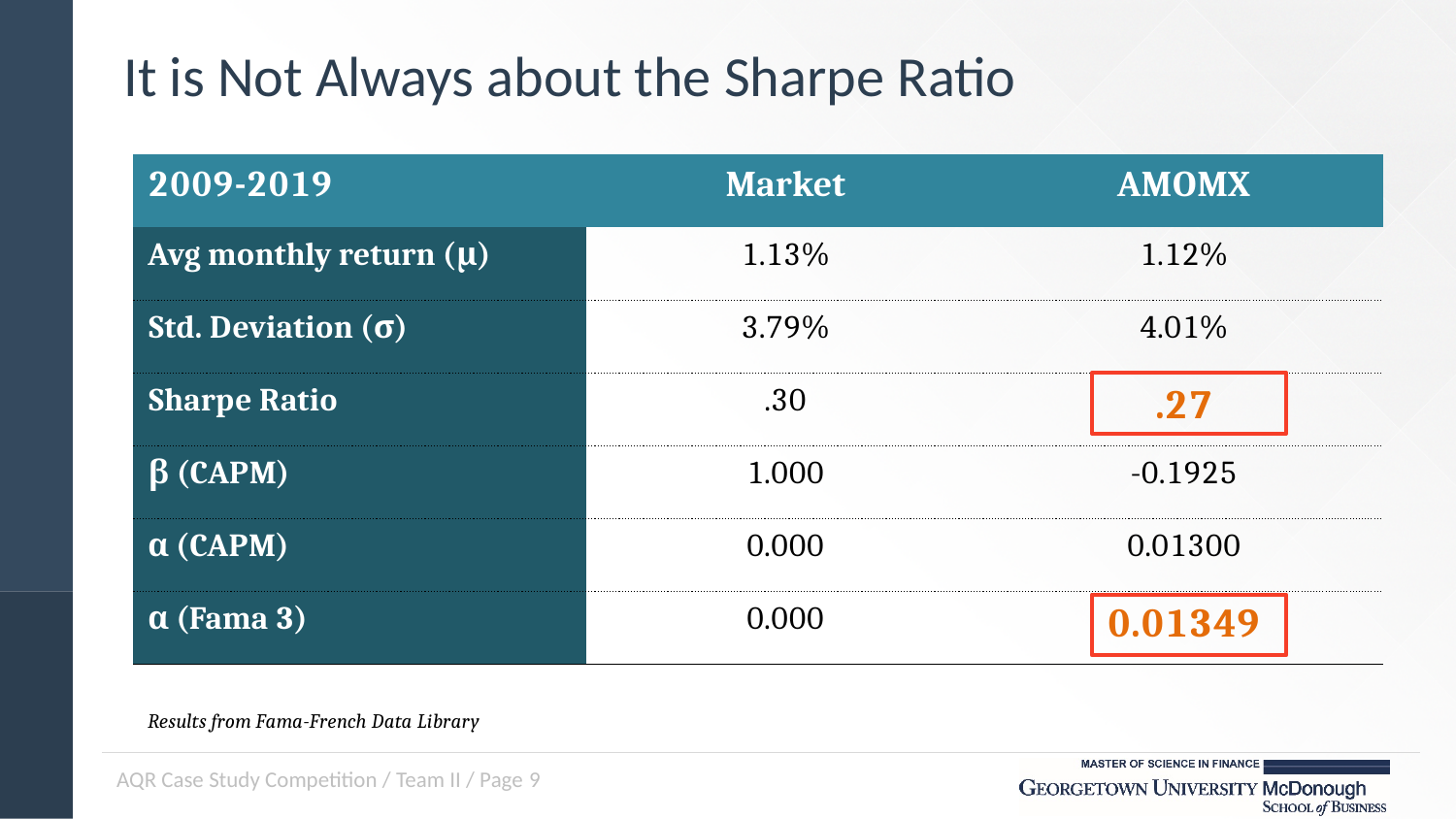

# It is Not Always about the Sharpe Ratio
| 2009-2019 | Market | AMOMX |
| --- | --- | --- |
| Avg monthly return (μ) | 1.13% | 1.12% |
| Std. Deviation (σ) | 3.79% | 4.01% |
| Sharpe Ratio | .30 | .27 |
| β (CAPM) | 1.000 | -0.1925 |
| α (CAPM) | 0.000 | 0.01300 |
| α (Fama 3) | 0.000 | 0.01349 |

Results from Fama-French Data Library